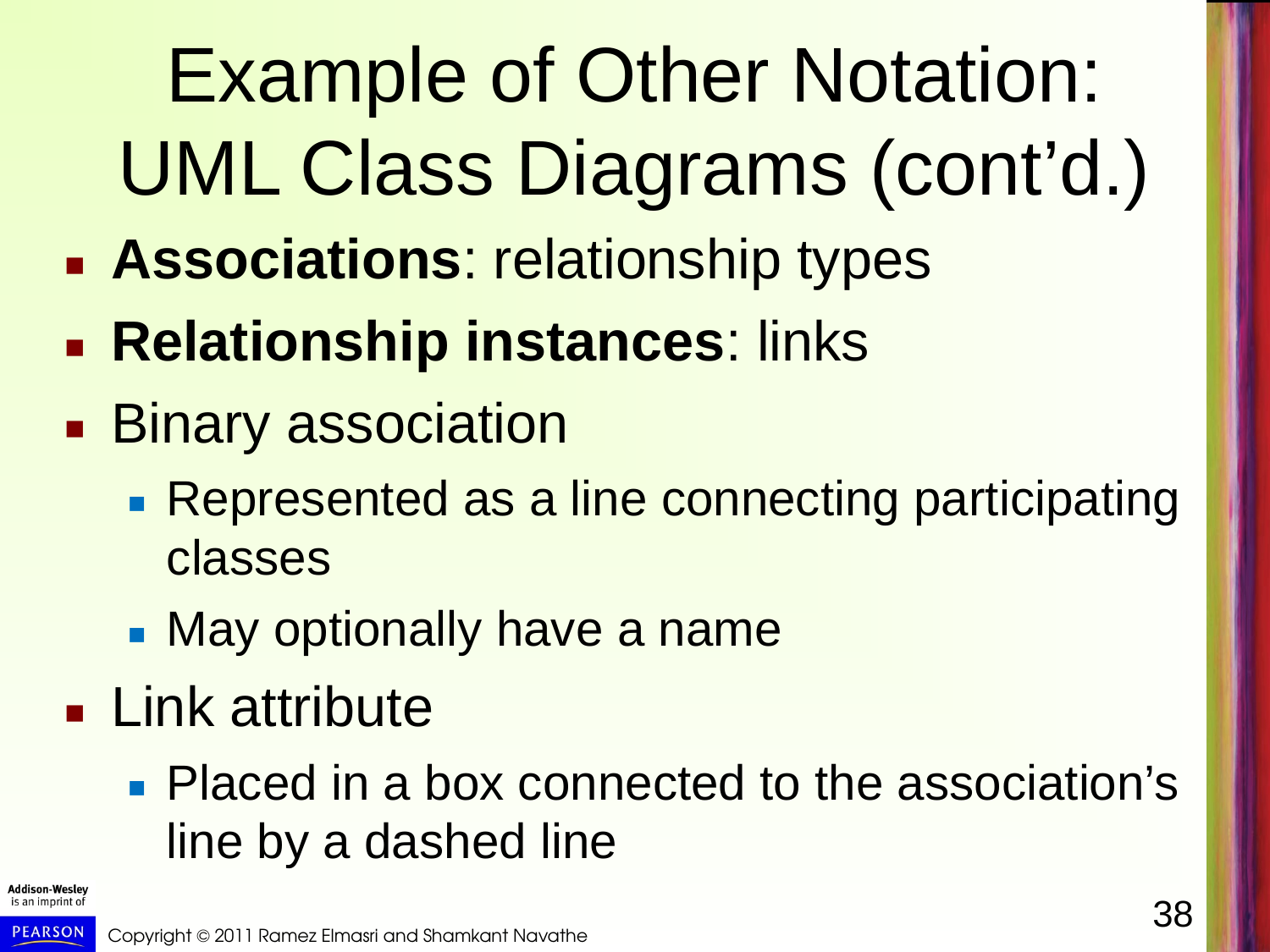

# Example of Other Notation: UML Class Diagrams (cont’d.)
Associations: relationship types
Relationship instances: links
Binary association
Represented as a line connecting participating classes
May optionally have a name
Link attribute
Placed in a box connected to the association’s line by a dashed line
38